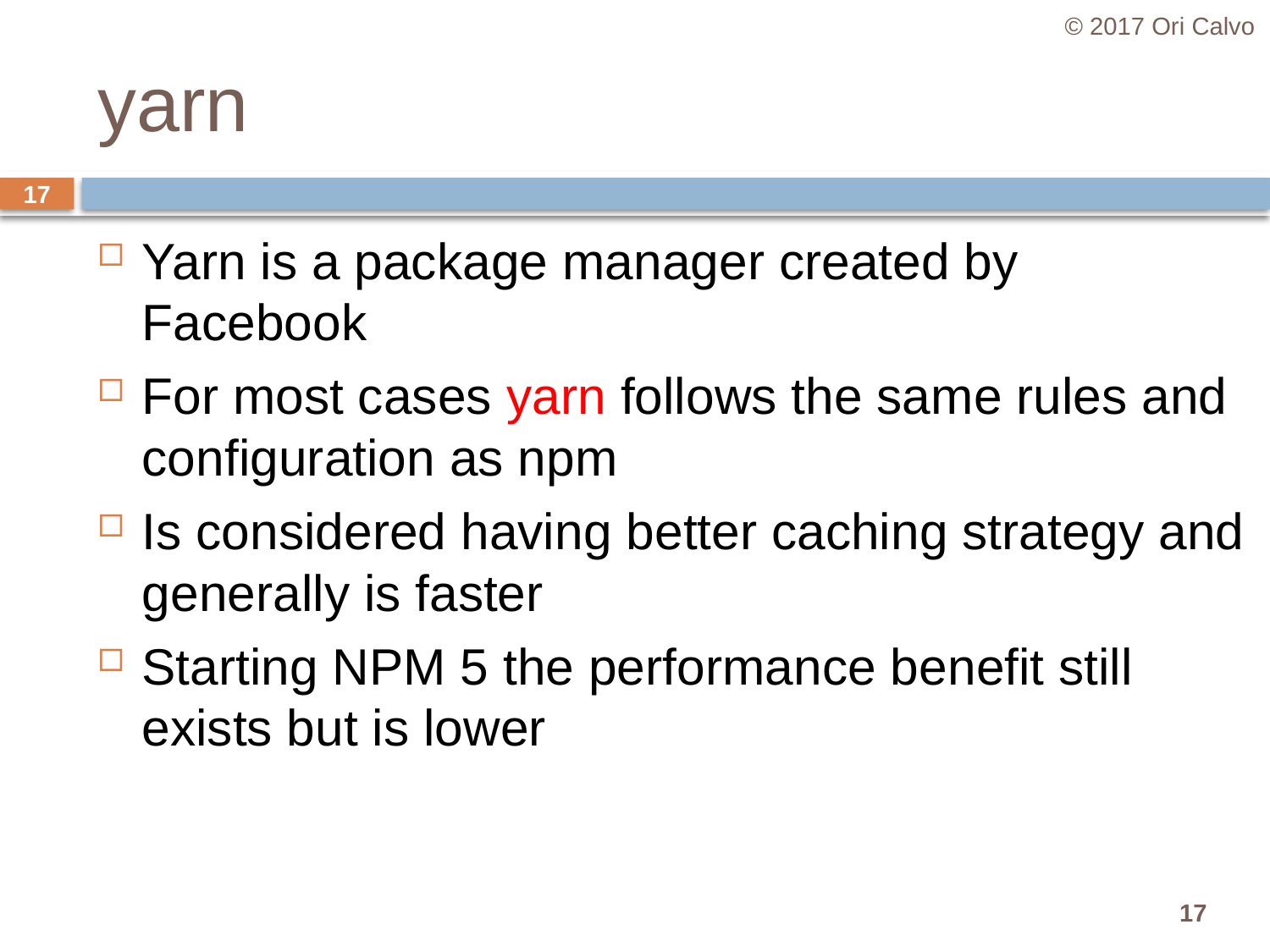

© 2017 Ori Calvo
# yarn
17
Yarn is a package manager created by Facebook
For most cases yarn follows the same rules and configuration as npm
Is considered having better caching strategy and generally is faster
Starting NPM 5 the performance benefit still exists but is lower